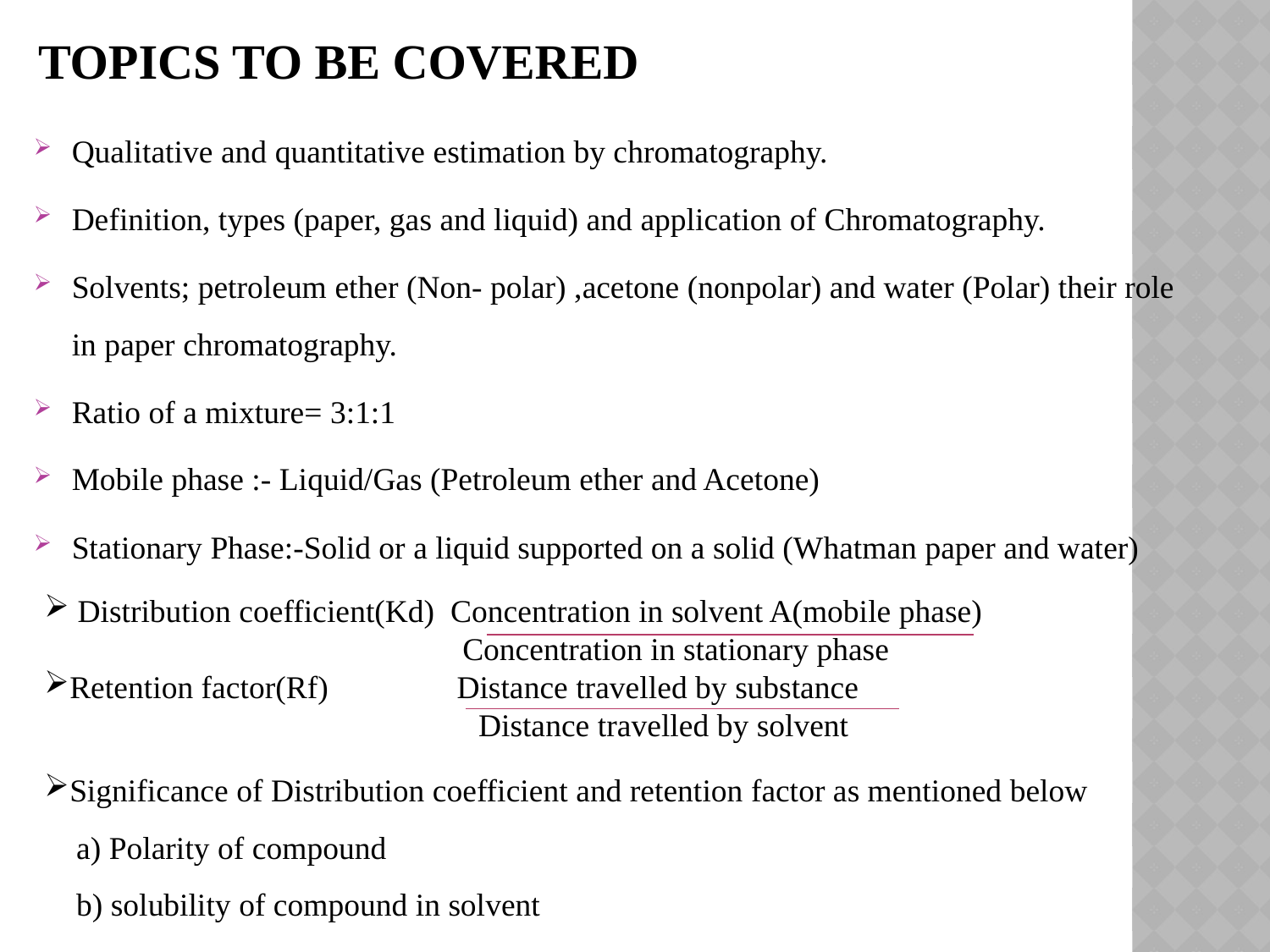

# Topics to be covered
Qualitative and quantitative estimation by chromatography.
Definition, types (paper, gas and liquid) and application of Chromatography.
Solvents; petroleum ether (Non- polar) ,acetone (nonpolar) and water (Polar) their role  in paper chromatography.
Ratio of a mixture= 3:1:1
Mobile phase :- Liquid/Gas (Petroleum ether and Acetone)
Stationary Phase:-Solid or a liquid supported on a solid (Whatman paper and water)

 Distribution coefficient(Kd)  Concentration in solvent A(mobile phase)
                                                    Concentration in stationary phase
Retention factor(Rf)                Distance travelled by substance
                                                      Distance travelled by solvent
Significance of Distribution coefficient and retention factor as mentioned below
    a) Polarity of compound
    b) solubility of compound in solvent